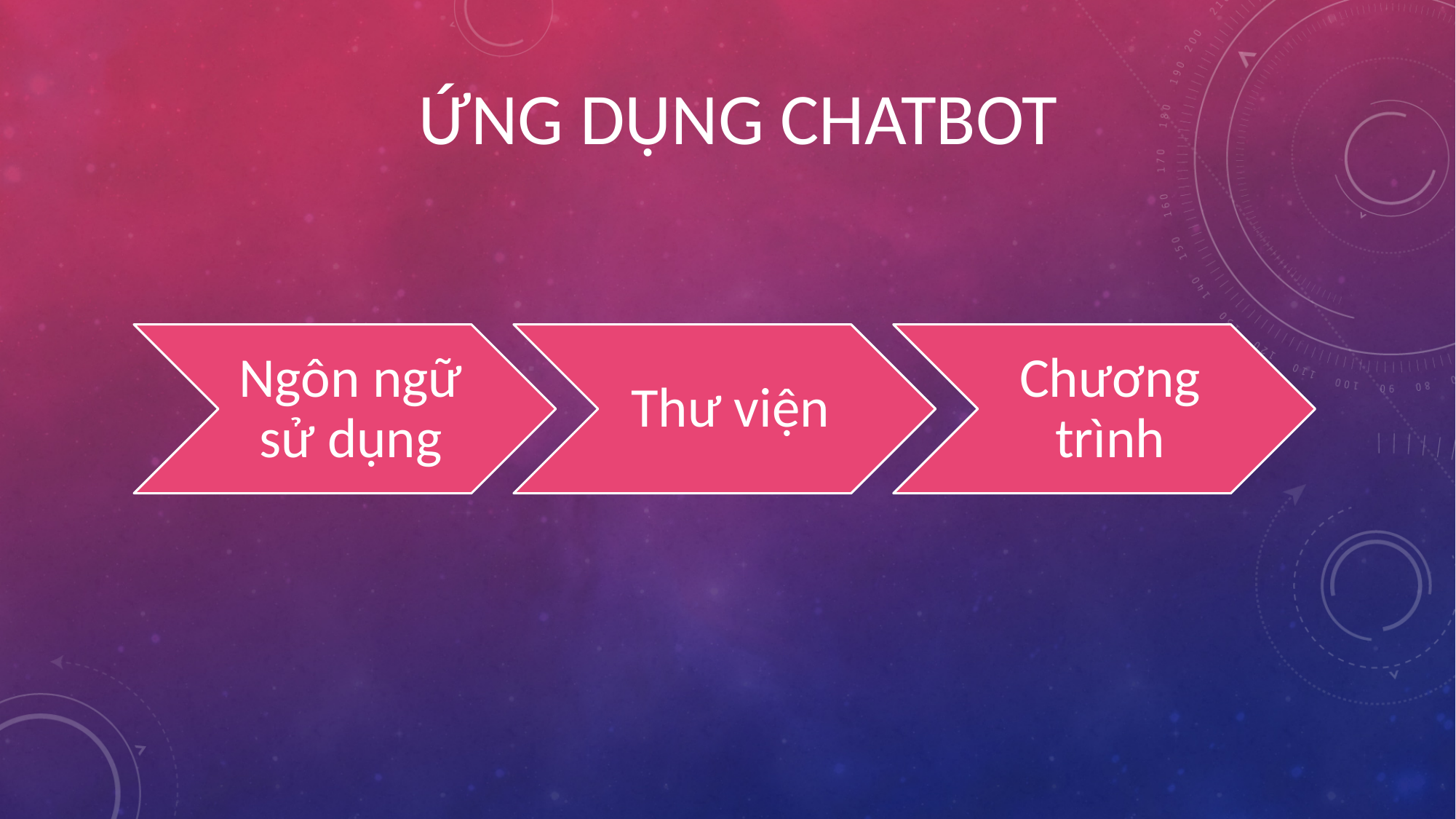

# Ứng dụng chatbot
Ngôn ngữ sử dụng
Thư viện
Chương trình